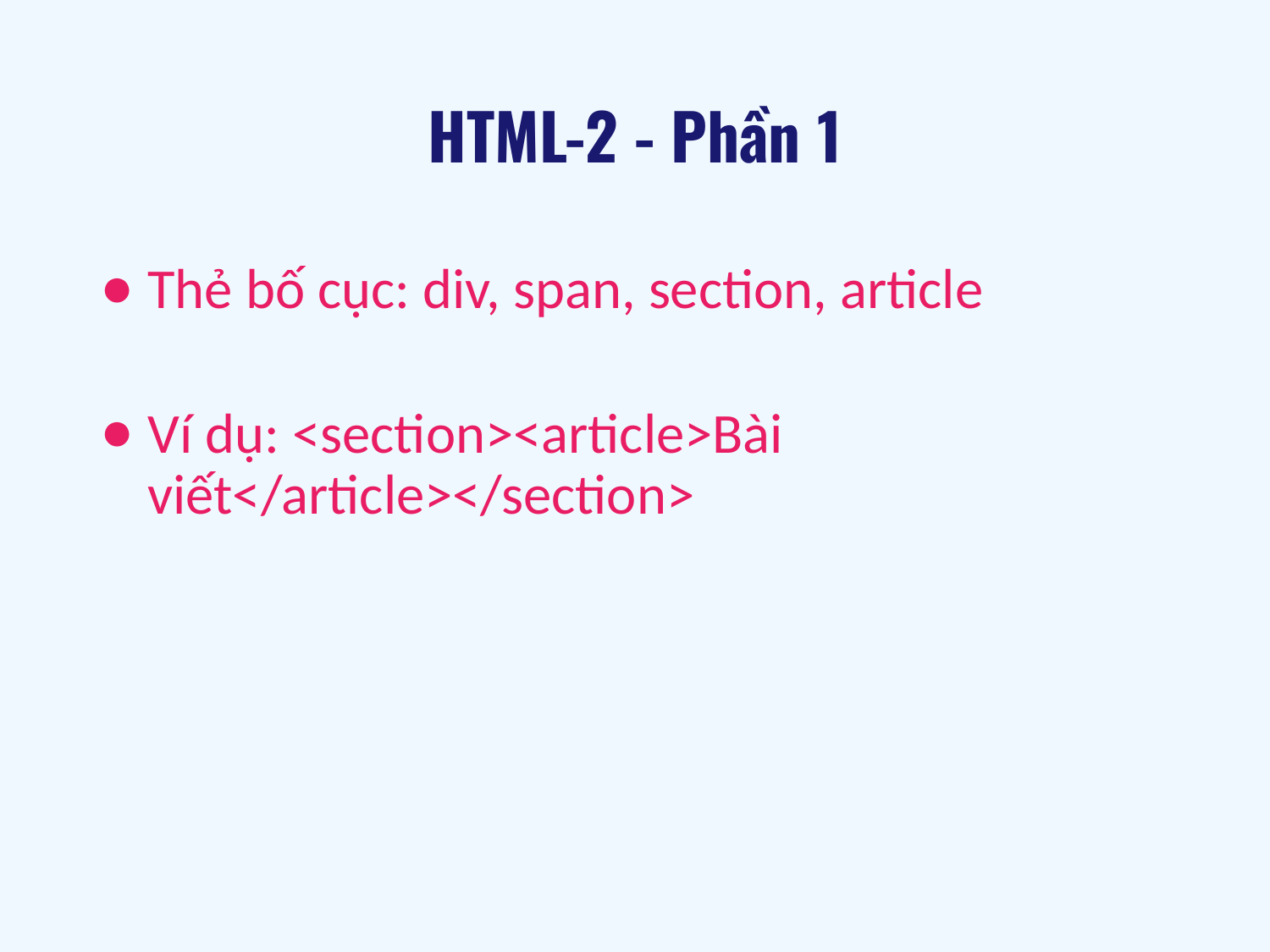

# HTML-2 - Phần 1
Thẻ bố cục: div, span, section, article

Ví dụ: <section><article>Bài viết</article></section>